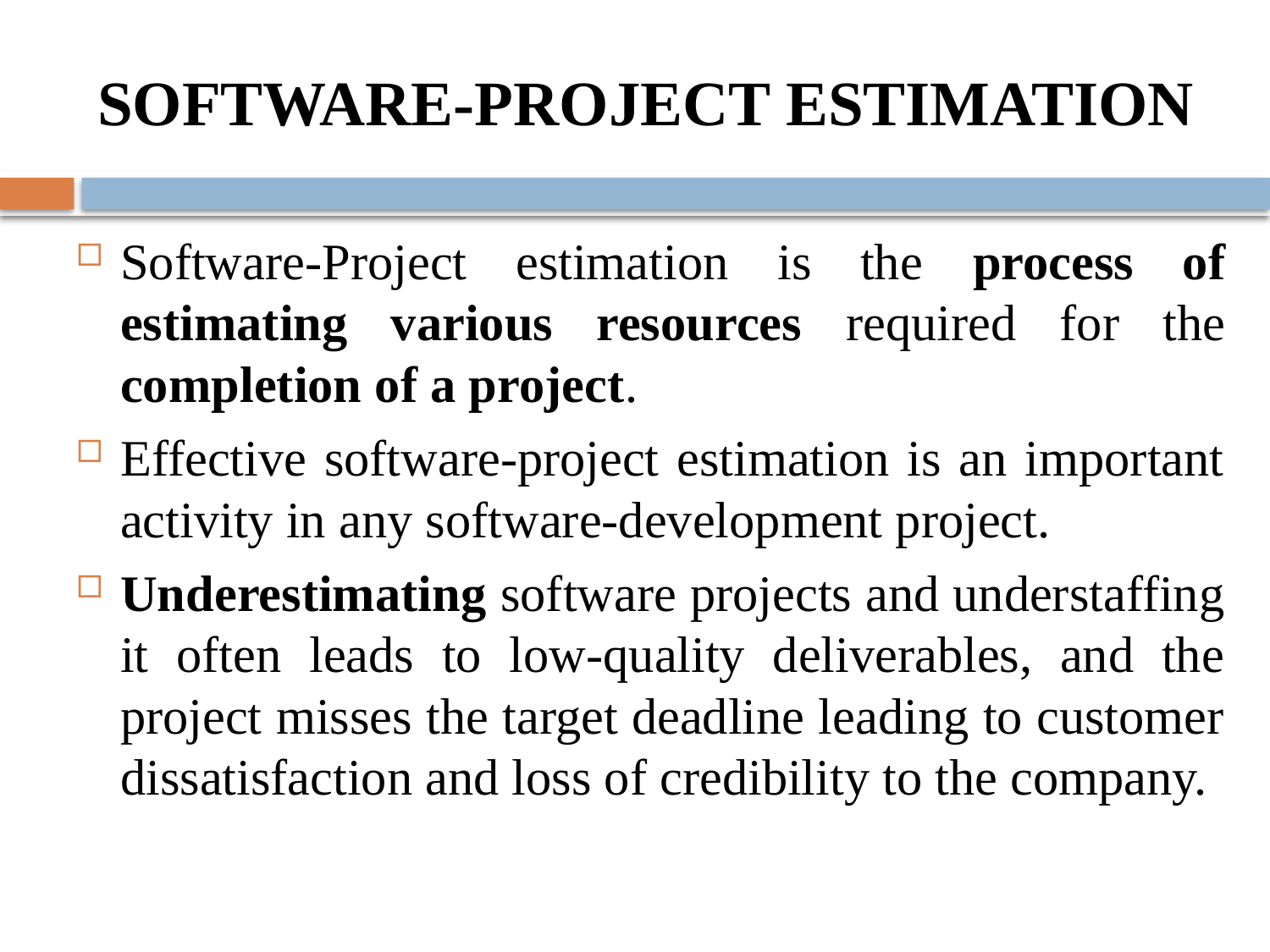

# SOFTWARE-PROJECT ESTIMATION
Software-Project estimation is the process of estimating various resources required for the completion of a project.
Effective software-project estimation is an important activity in any software-development project.
Underestimating software projects and understaffing it often leads to low-quality deliverables, and the project misses the target deadline leading to customer dissatisfaction and loss of credibility to the company.